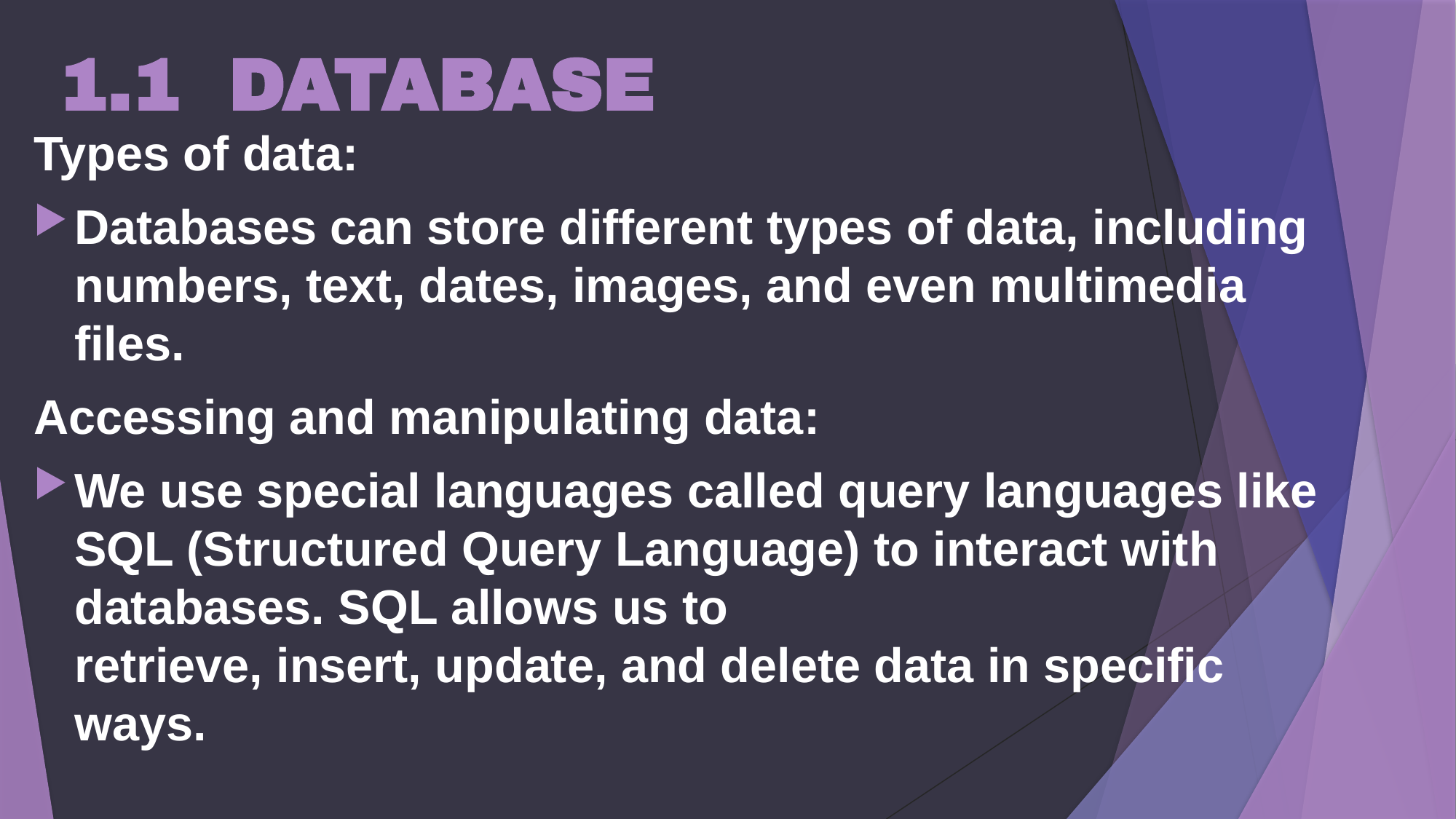

# 1.1  DATABASE
Types of data:
Databases can store different types of data, including numbers, text, dates, images, and even multimedia files.
Accessing and manipulating data:
We use special languages called query languages like SQL (Structured Query Language) to interact with databases. SQL allows us to retrieve, insert, update, and delete data in specific ways.